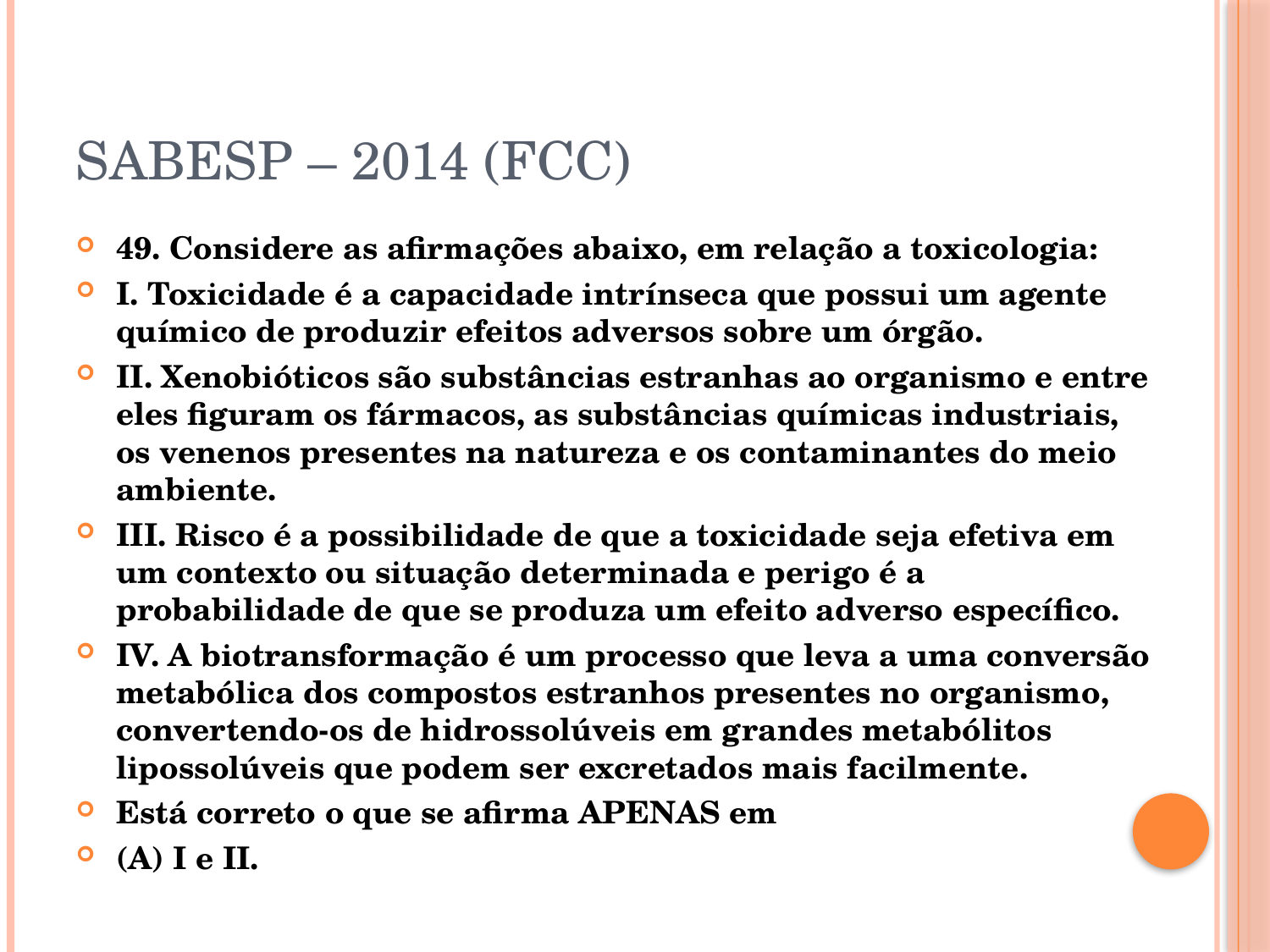

# Sabesp – 2014 (FCC)
49. Considere as afirmações abaixo, em relação a toxicologia:
I. Toxicidade é a capacidade intrínseca que possui um agente químico de produzir efeitos adversos sobre um órgão.
II. Xenobióticos são substâncias estranhas ao organismo e entre eles figuram os fármacos, as substâncias químicas industriais, os venenos presentes na natureza e os contaminantes do meio ambiente.
III. Risco é a possibilidade de que a toxicidade seja efetiva em um contexto ou situação determinada e perigo é a probabilidade de que se produza um efeito adverso específico.
IV. A biotransformação é um processo que leva a uma conversão metabólica dos compostos estranhos presentes no organismo, convertendo-os de hidrossolúveis em grandes metabólitos lipossolúveis que podem ser excretados mais facilmente.
Está correto o que se afirma APENAS em
(A) I e II.